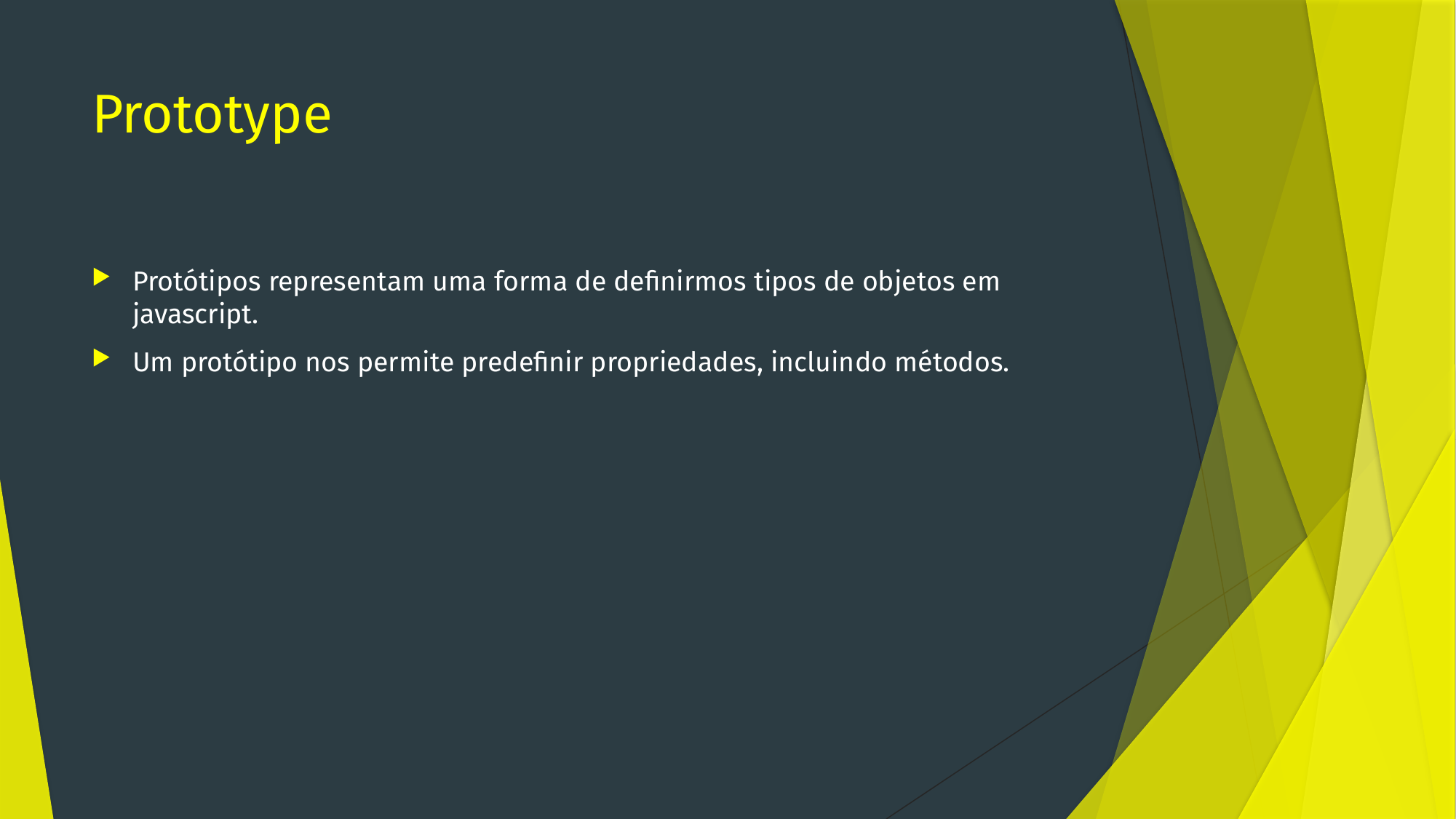

# Prototype
Protótipos representam uma forma de definirmos tipos de objetos em javascript.
Um protótipo nos permite predefinir propriedades, incluindo métodos.